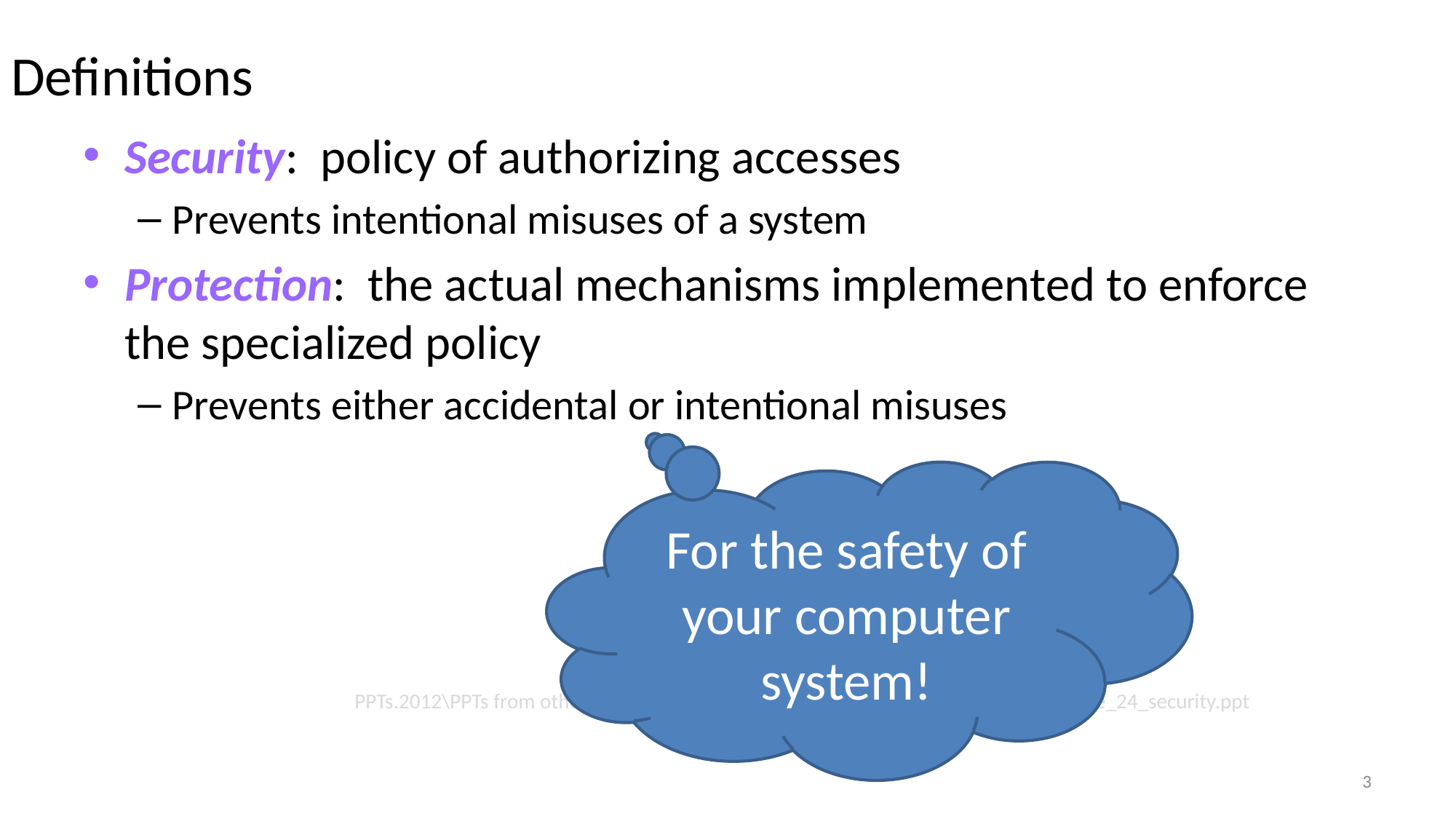

# Definitions
Security:  policy of authorizing accesses
Prevents intentional misuses of a system
Protection:  the actual mechanisms implemented to enforce the specialized policy
Prevents either accidental or intentional misuses
For the safety of your computer system!
PPTs.2012\PPTs from others\www.cs.fsu.edu_~awang_courses_cop4610_f2005\lecture_24_security.ppt
3